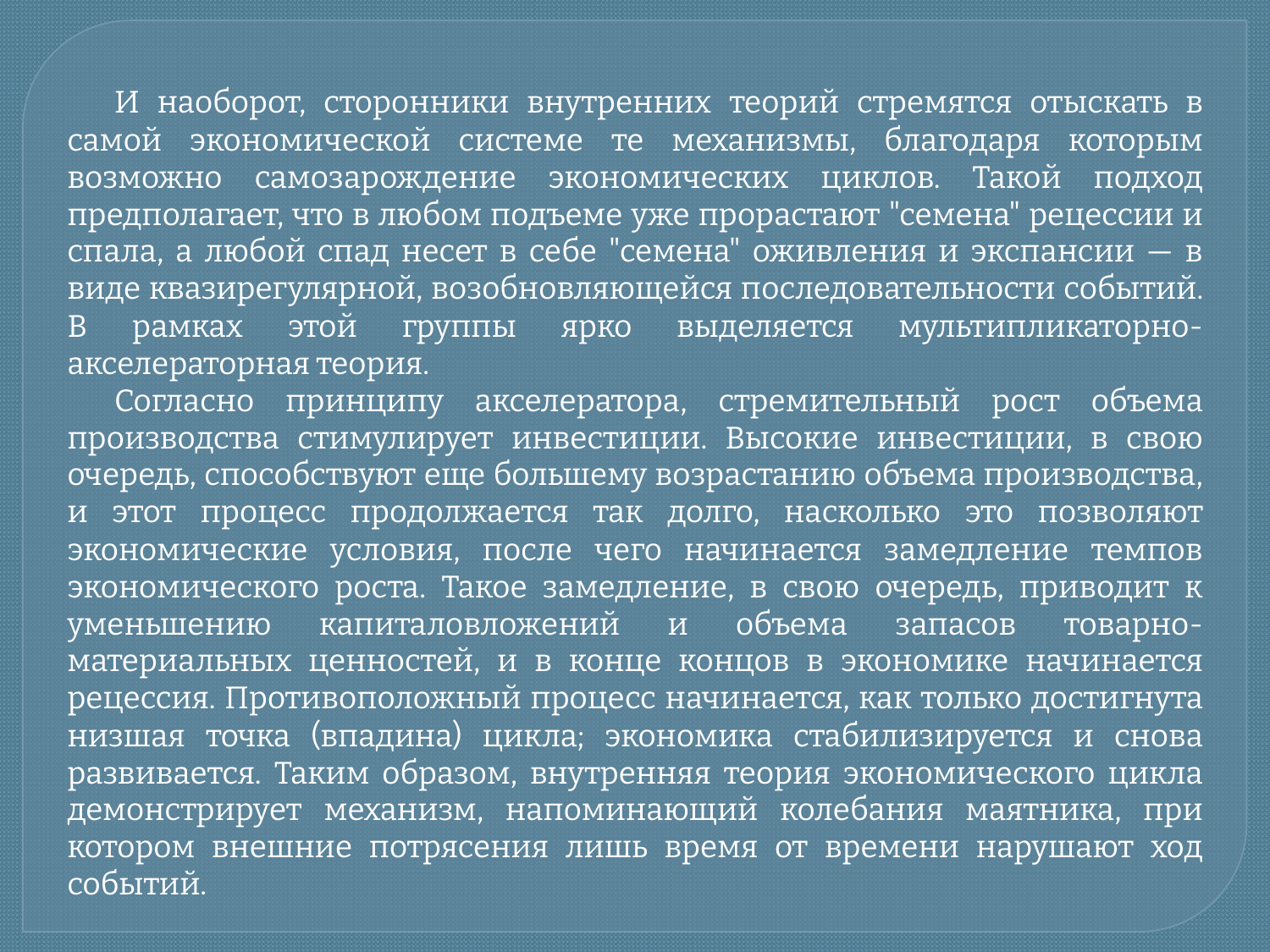

И наоборот, сторонники внутренних теорий стремятся отыскать в самой экономической системе те механизмы, благодаря которым возможно самозарождение экономических циклов. Такой подход предполагает, что в любом подъеме уже прорастают "семена" рецессии и спала, а любой спад несет в себе "семена" оживления и экспансии — в виде квазирегулярной, возобновляющейся последовательности событий. В рамках этой группы ярко выделяется мультипликаторно-акселераторная теория.
Согласно принципу акселератора, стремительный рост объема производства стимулирует инвестиции. Высокие инвестиции, в свою очередь, способствуют еще большему возрастанию объема производства, и этот процесс продолжается так долго, насколько это позволяют экономические условия, после чего начинается замедление темпов экономического роста. Такое замедление, в свою очередь, приводит к уменьшению капиталовложений и объема запасов товарно-материальных ценностей, и в конце концов в экономике начинается рецессия. Противоположный процесс начинается, как только достигнута низшая точка (впадина) цикла; экономика стабилизируется и снова развивается. Таким образом, внутренняя теория экономического цикла демонстрирует механизм, напоминающий колебания маятника, при котором внешние потрясения лишь время от времени нарушают ход событий.